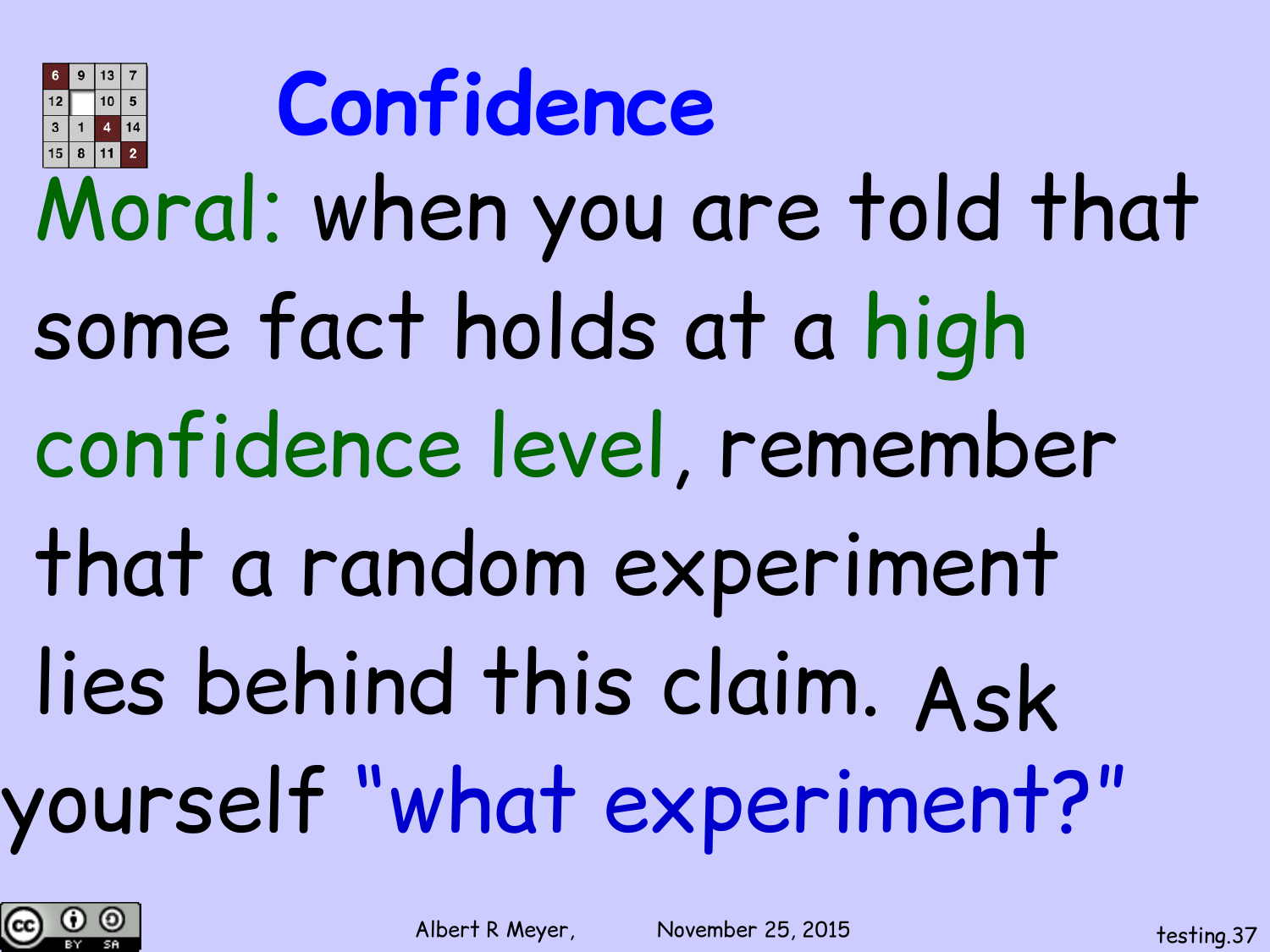

# Confidence
Moral: when you are told that
some fact holds at a high
confidence level, remember
that a random experiment
lies behind this claim.
                                       Ask
yourself “what experiment?”

testing.37